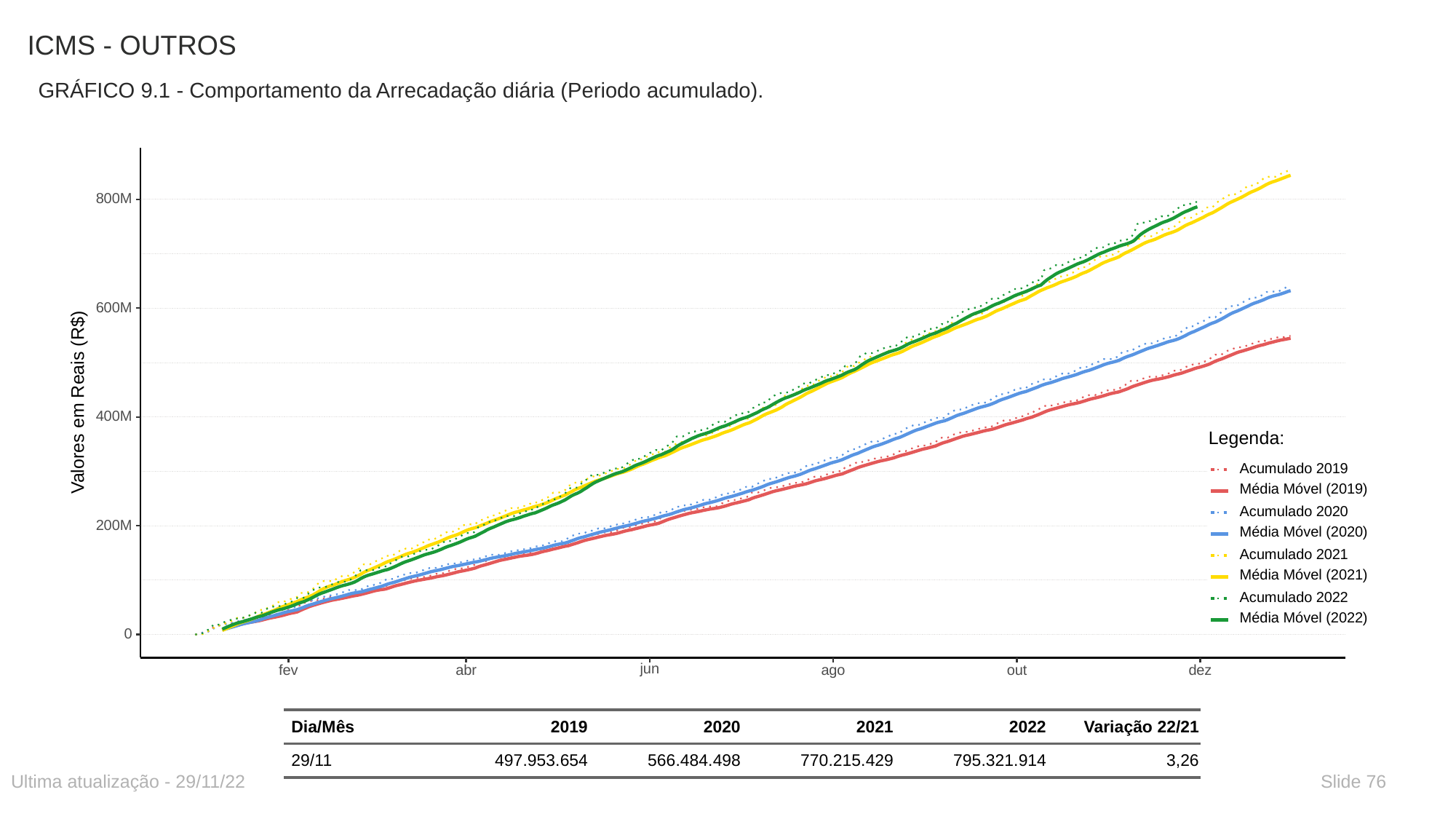

# ICMS - OUTROS
GRÁFICO 9.1 - Comportamento da Arrecadação diária (Periodo acumulado).

800M

600M

 Valores em Reais (R$)
400M

Legenda:

Acumulado 2019

Média Móvel (2019)

Acumulado 2020

200M
Média Móvel (2020)

Acumulado 2021

Média Móvel (2021)

Acumulado 2022

Média Móvel (2022)

0

jun
ago
fev
abr
dez
out

| Dia/Mês | 2019 | 2020 | 2021 | 2022 | Variação 22/21 |
| --- | --- | --- | --- | --- | --- |
| 29/11 | 497.953.654 | 566.484.498 | 770.215.429 | 795.321.914 | 3,26 |
Ultima atualização - 29/11/22
Slide 76